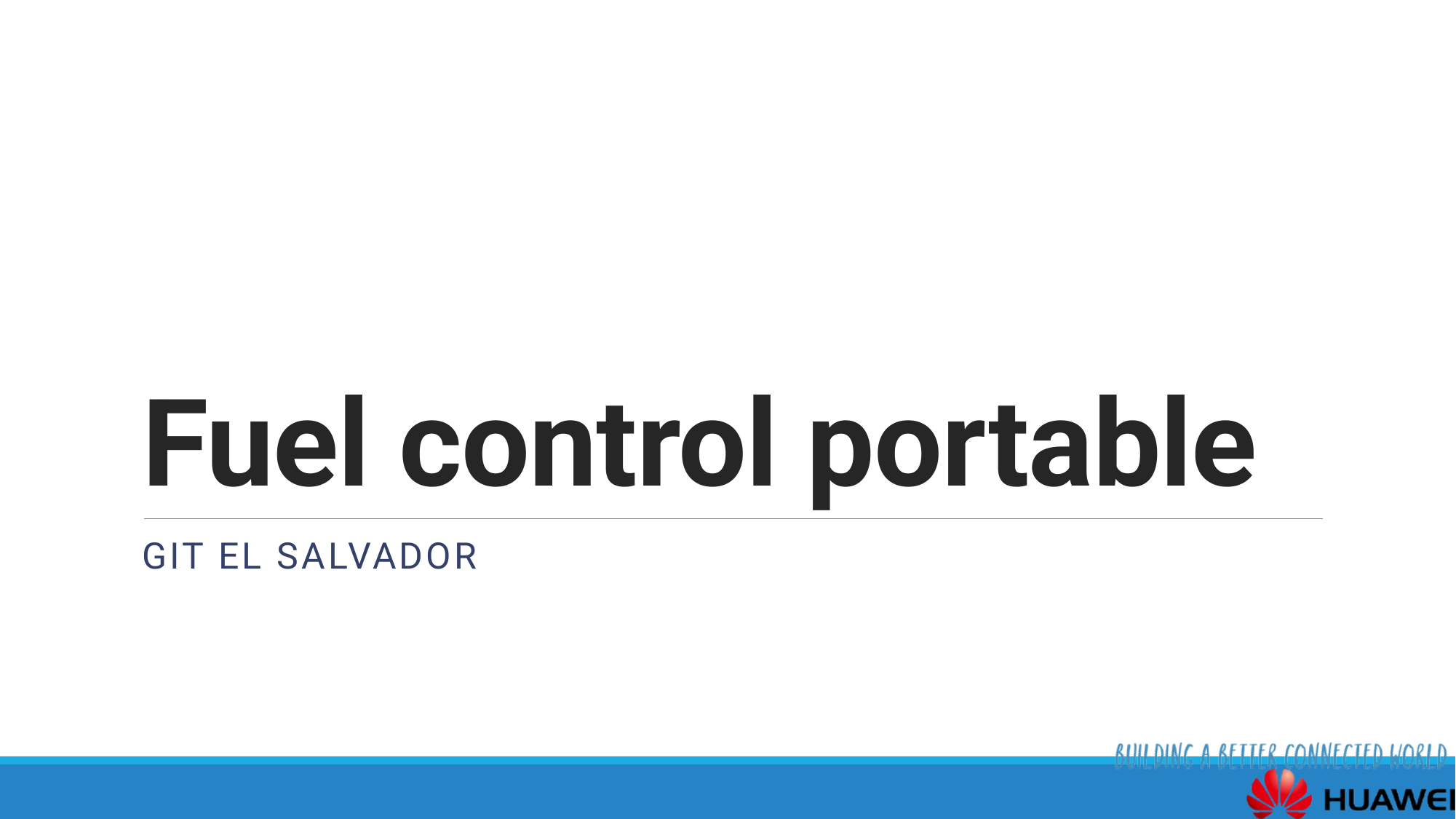

# Fuel control portable
GIT El Salvador